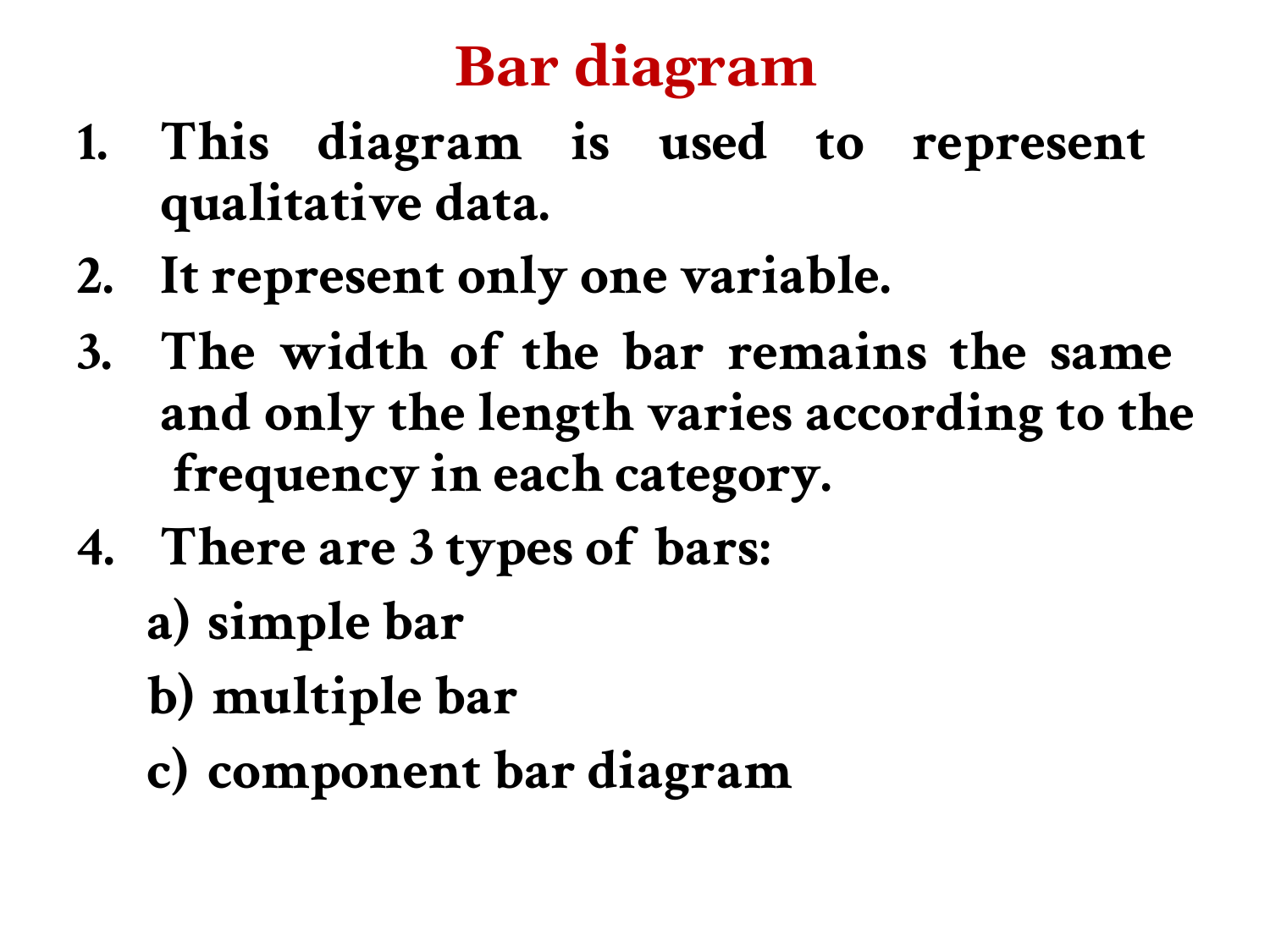

Bar diagram
This diagram is used to represent  qualitative data.
It represent only one variable.
The width of the bar remains the same  and only the length varies according to the  frequency in each category.
There are 3 types of bars:
simple bar
multiple bar
component bar diagram